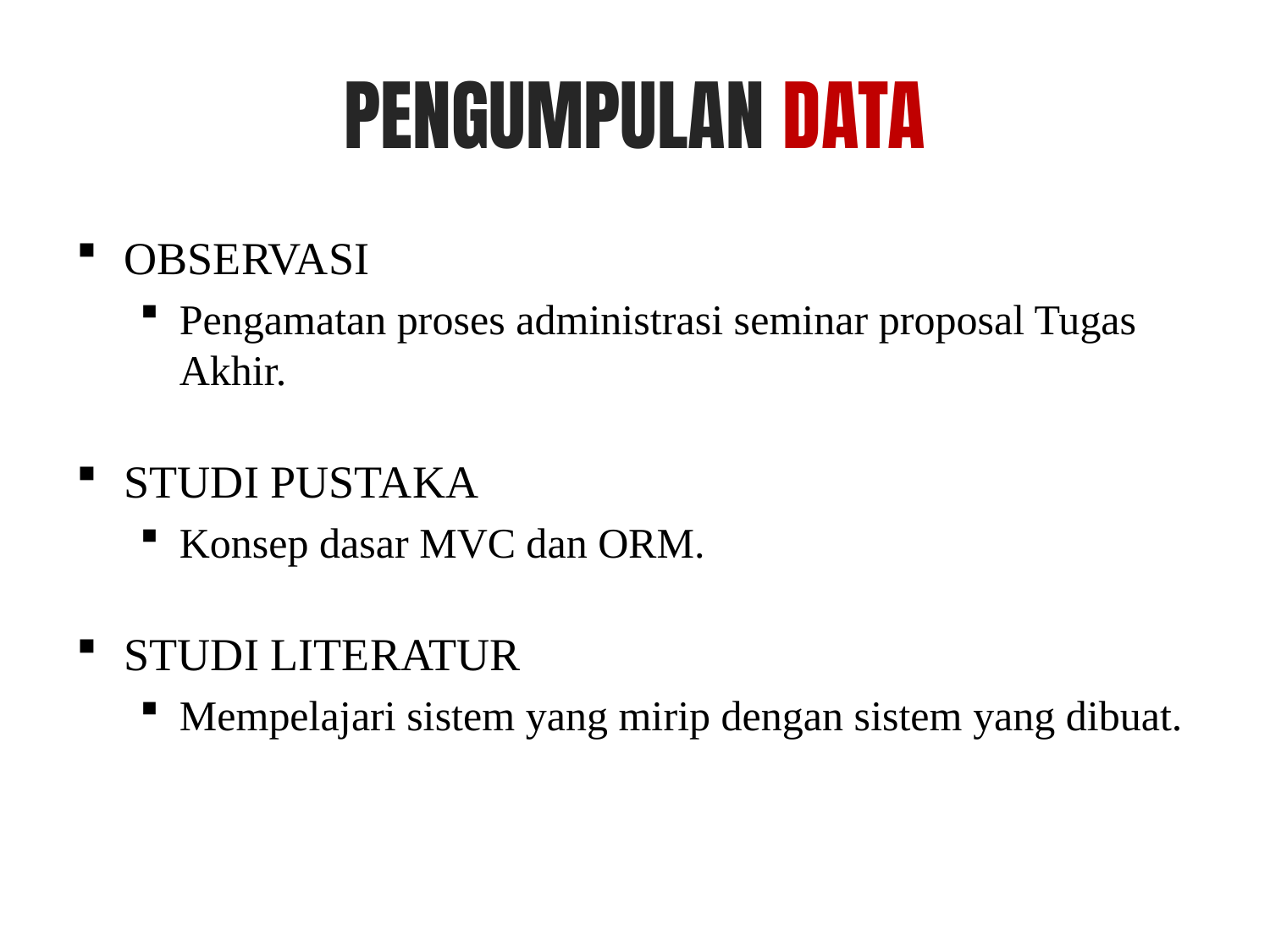

# PENGUMPULAN DATA
OBSERVASI
Pengamatan proses administrasi seminar proposal Tugas Akhir.

STUDI PUSTAKA
Konsep dasar MVC dan ORM.

STUDI LITERATUR
Mempelajari sistem yang mirip dengan sistem yang dibuat.